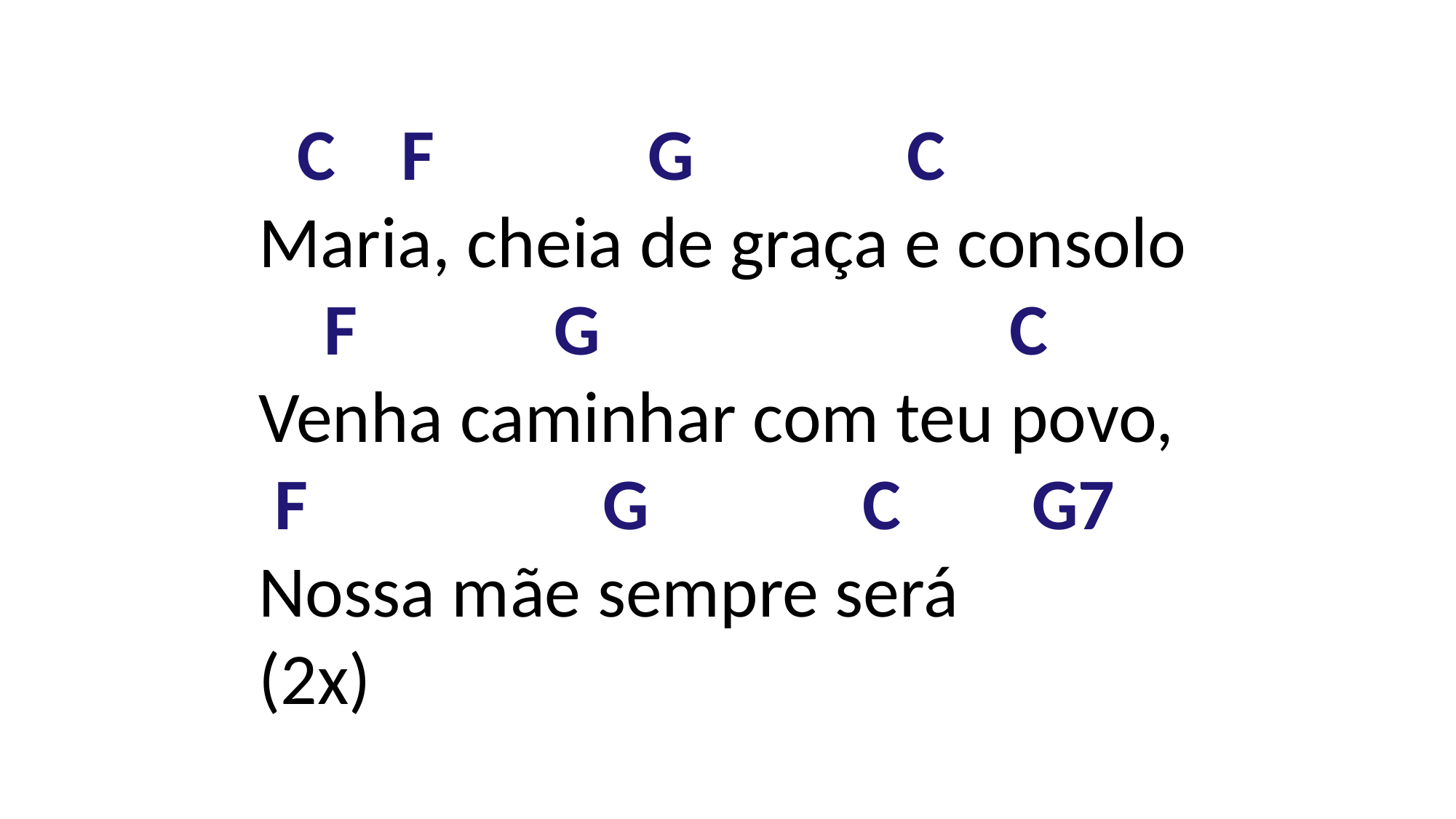

C    F             G             C
Maria, cheia de graça e consolo
    F            G                         C
Venha caminhar com teu povo,
 F                  G             C        G7
Nossa mãe sempre será
(2x)